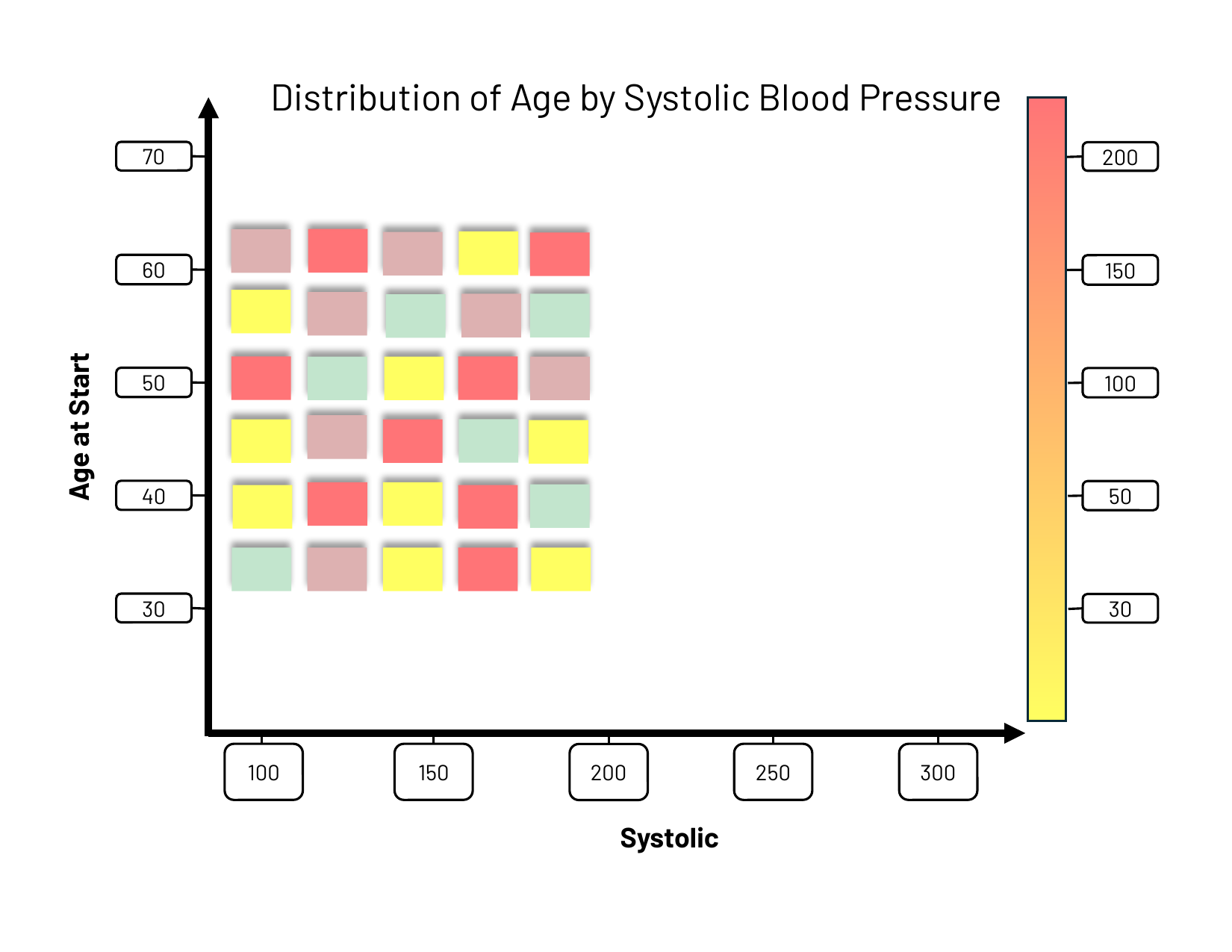

Distribution of Age by Systolic Blood Pressure
70

60

50
Age at Start

40

30
100
150
250
300
200
Systolic
200
150
100
50
30